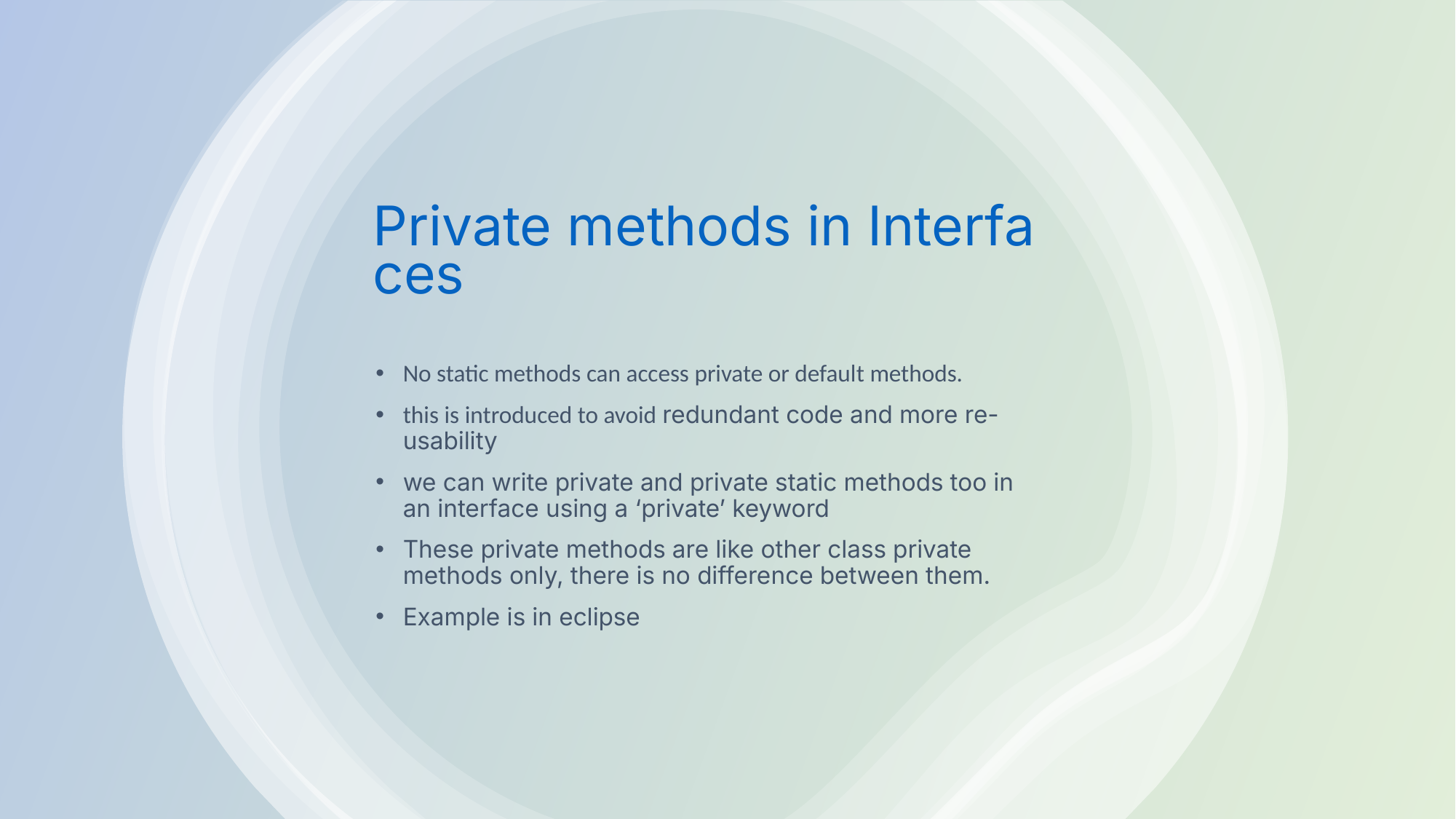

# Private methods in Interfaces
No static methods can access private or default methods.
this is introduced to avoid redundant code and more re-usability
we can write private and private static methods too in an interface using a ‘private’ keyword
These private methods are like other class private methods only, there is no difference between them.
Example is in eclipse